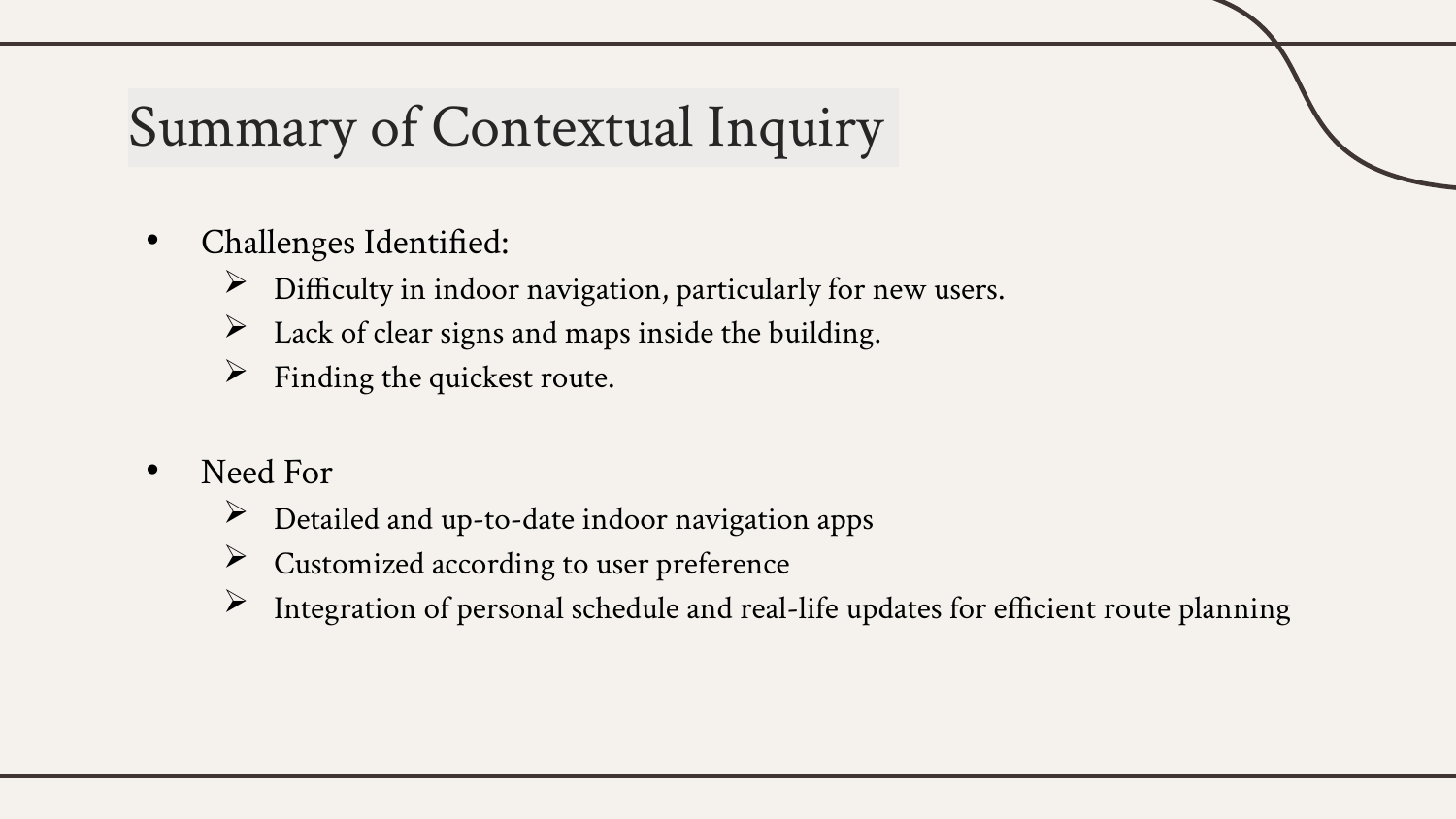

# Summary of Contextual Inquiry
Challenges Identified:
Difficulty in indoor navigation, particularly for new users.
Lack of clear signs and maps inside the building.
Finding the quickest route.

Need For
Detailed and up-to-date indoor navigation apps
Customized according to user preference
Integration of personal schedule and real-life updates for efficient route planning